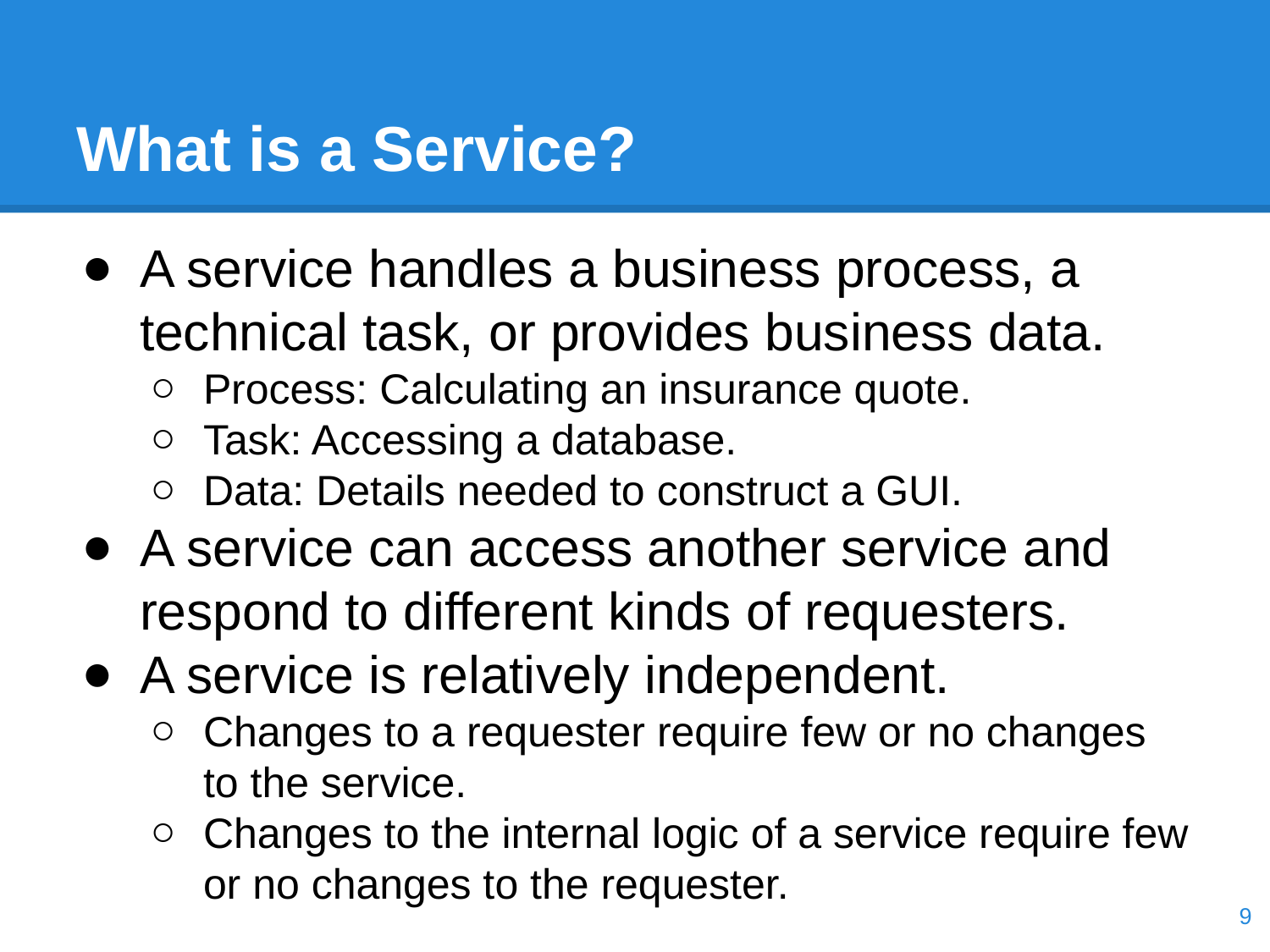

# What is a Service?
A service handles a business process, a technical task, or provides business data.
Process: Calculating an insurance quote.
Task: Accessing a database.
Data: Details needed to construct a GUI.
A service can access another service and respond to different kinds of requesters.
A service is relatively independent.
Changes to a requester require few or no changes to the service.
Changes to the internal logic of a service require few or no changes to the requester.
9